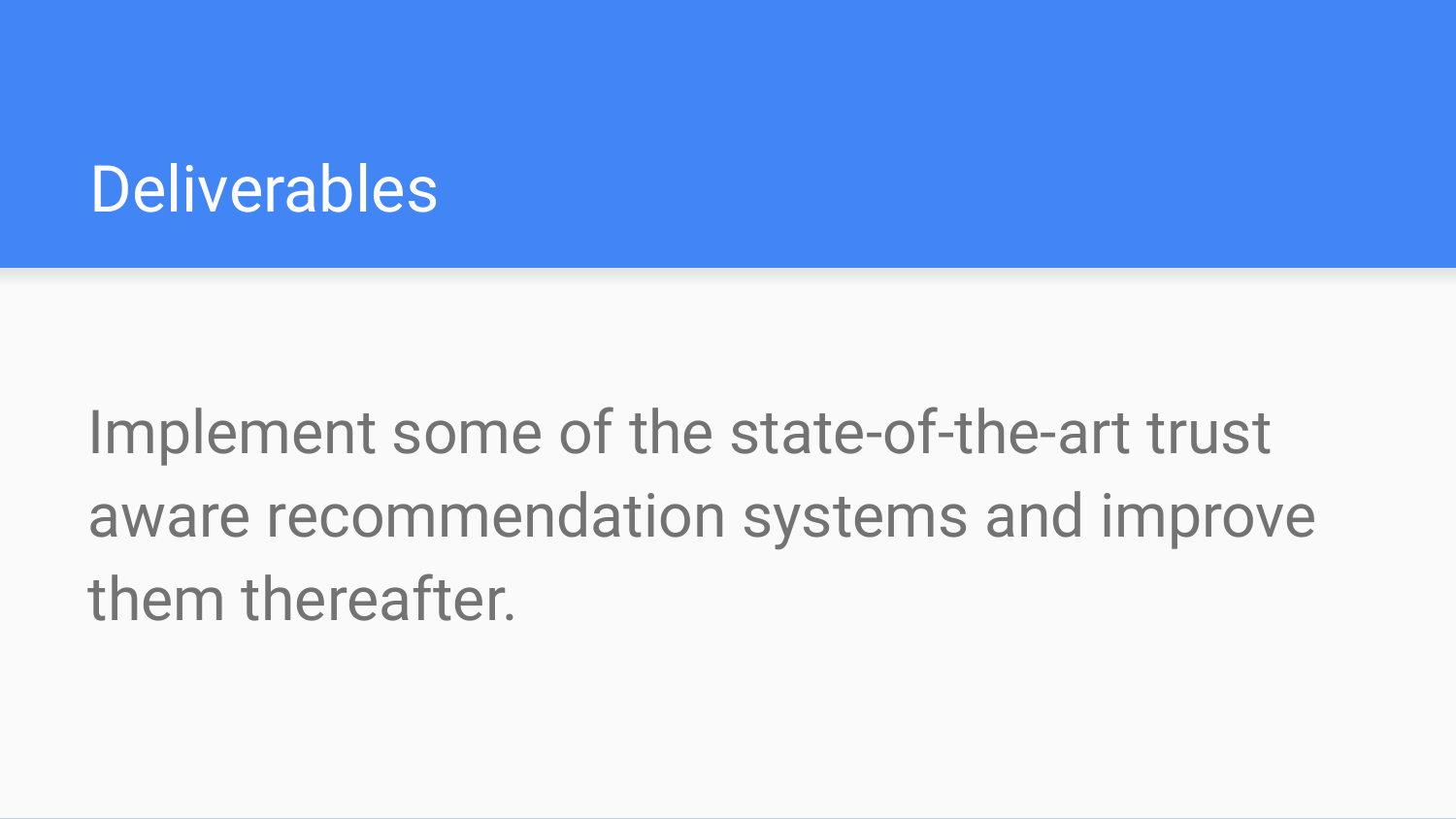

# Deliverables
Implement some of the state-of-the-art trust aware recommendation systems and improve them thereafter.